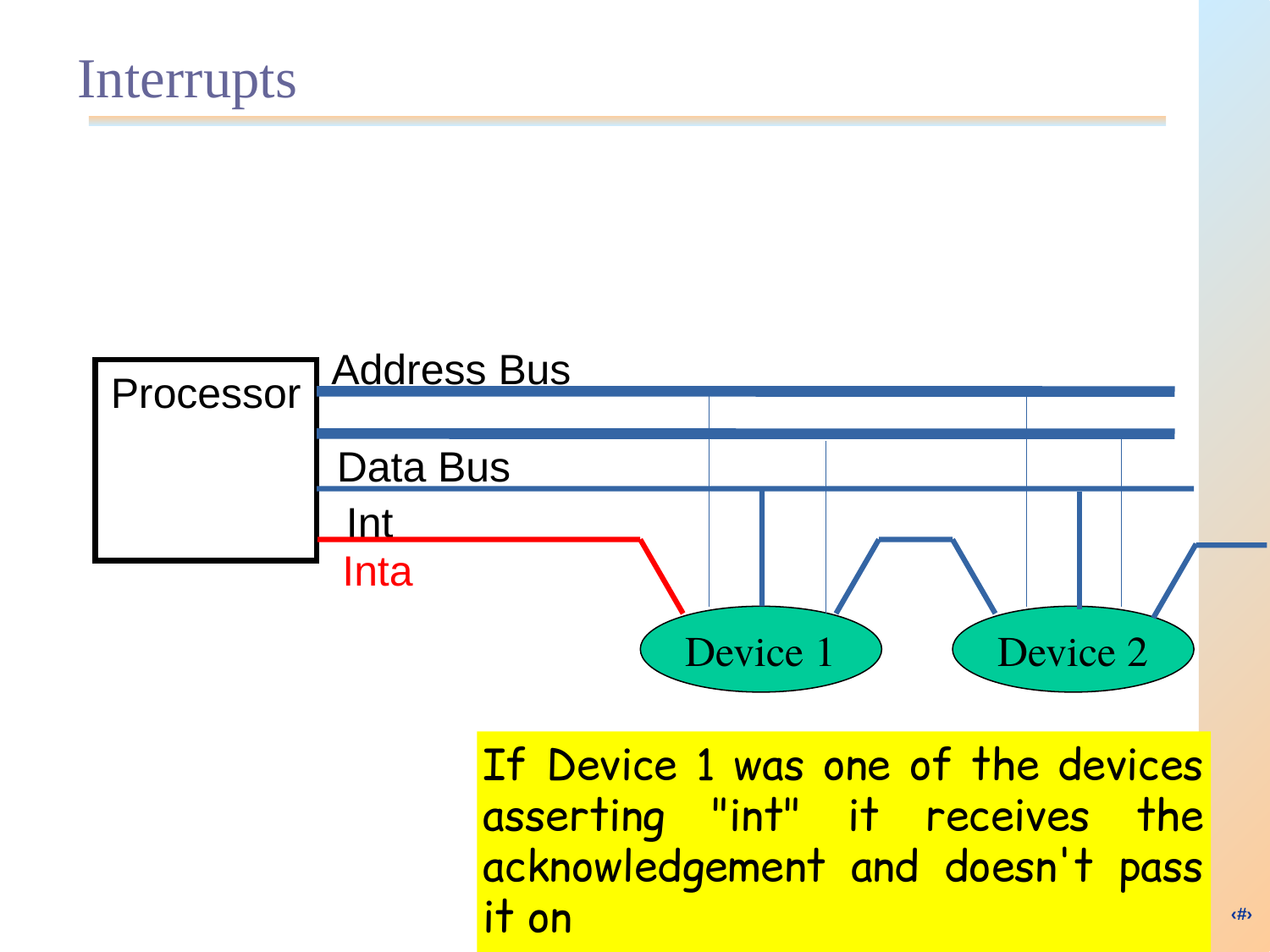

# Interrupts
Address Bus

Processor

Data Bus

Int

Inta

Device 1

Device 2

If Device 1 was one of the devices asserting "int" it receives the acknowledgement and doesn't pass it on